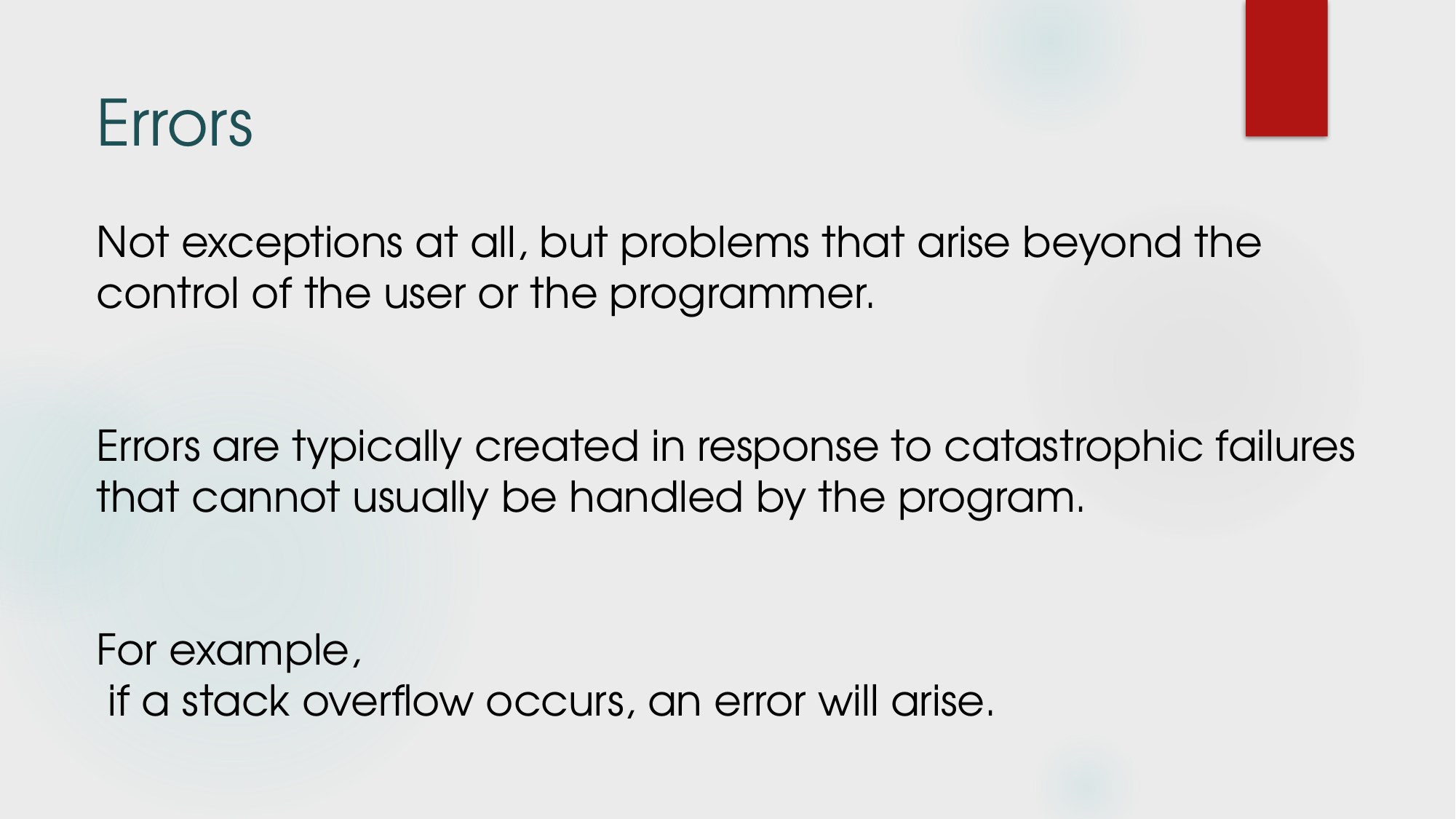

# Errors
Not exceptions at all, but problems that arise beyond the control of the user or the programmer.

Errors are typically created in response to catastrophic failures that cannot usually be handled by the program.

For example,
 if a stack overflow occurs, an error will arise.